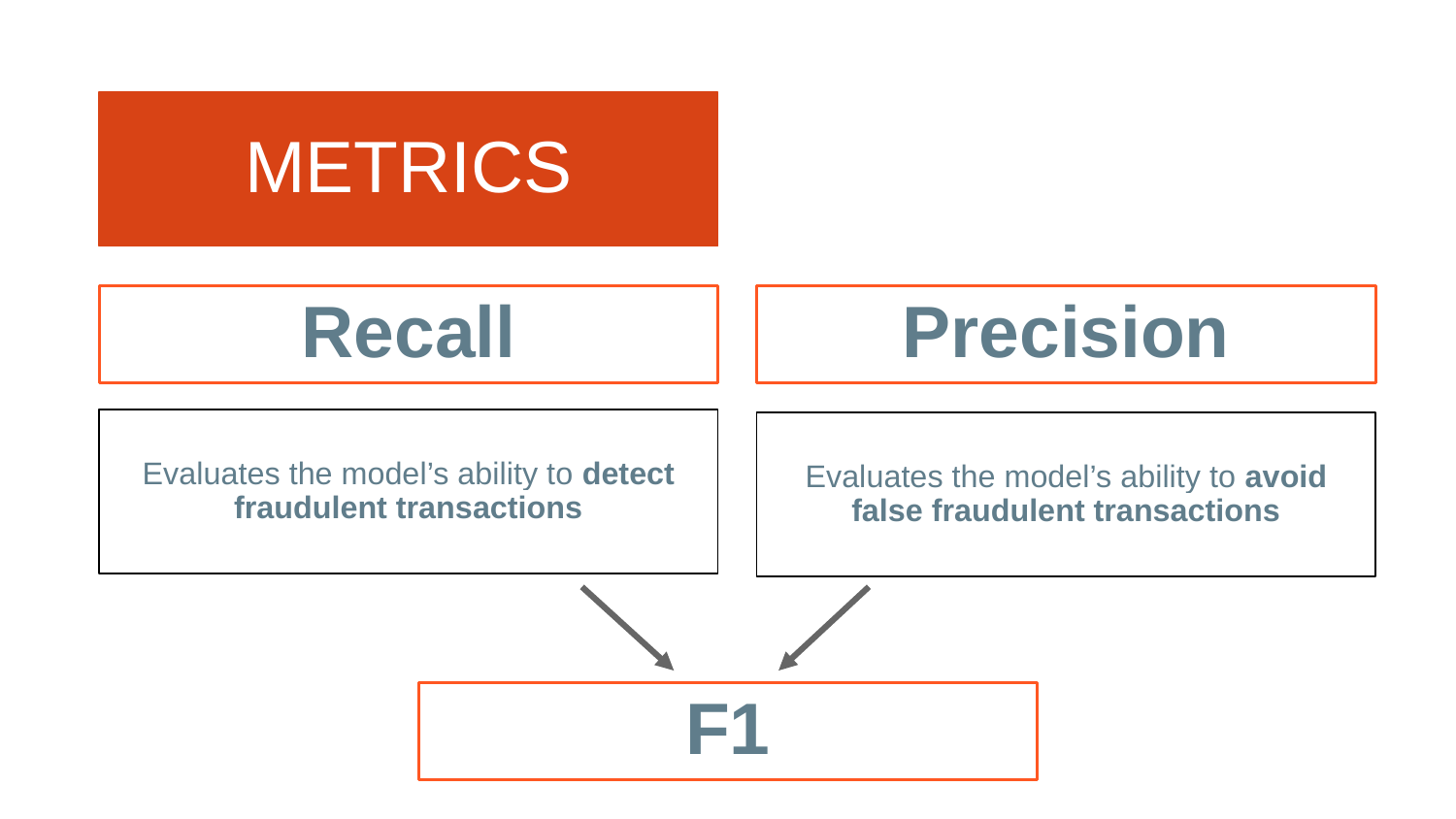

# METRICS
Recall
Precision
Evaluates the model’s ability to detect fraudulent transactions
Evaluates the model’s ability to avoid false fraudulent transactions
F1